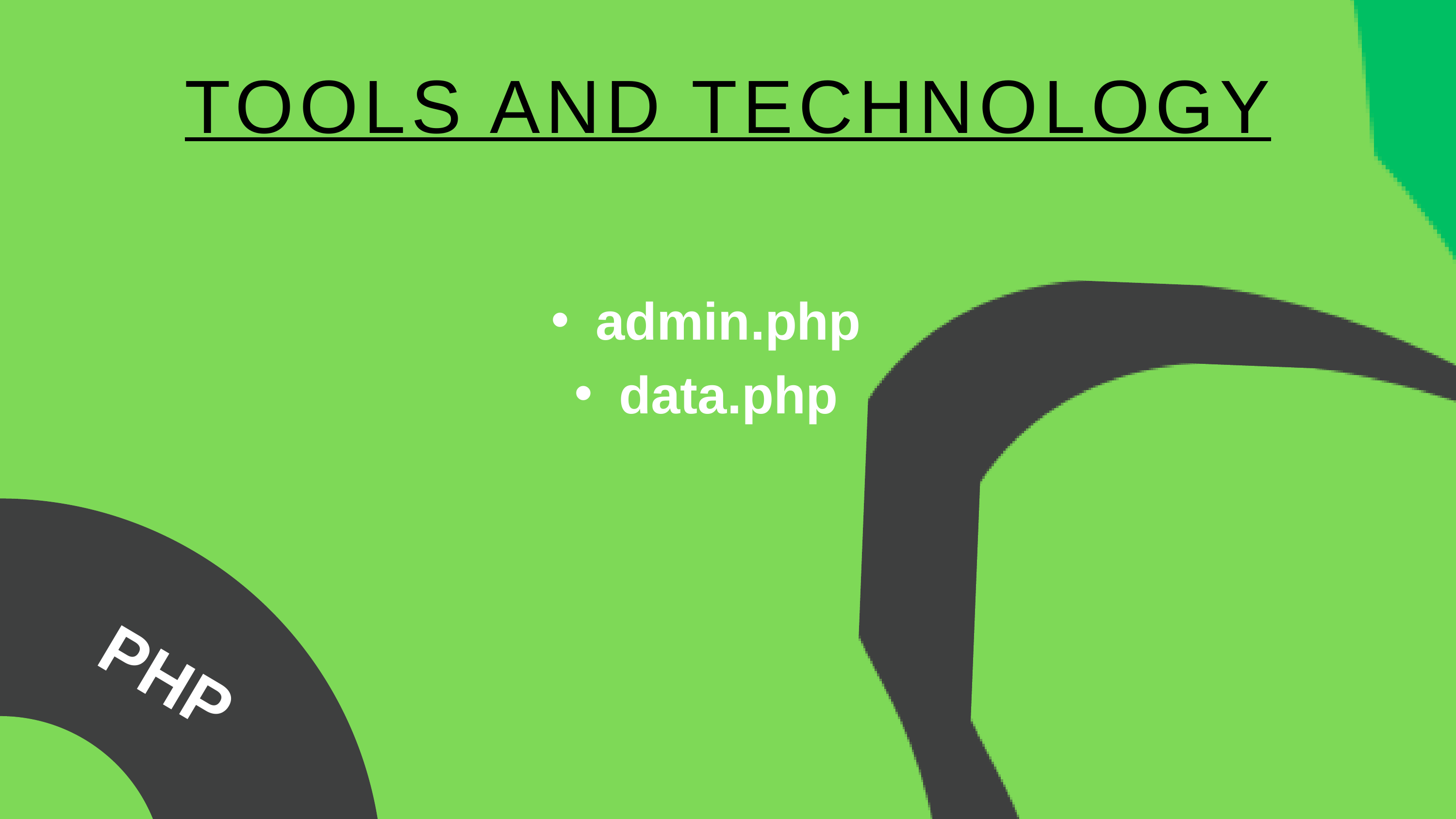

TOOLS AND TECHNOLOGY
admin.php
data.php

PHP
JavaScript

SQL